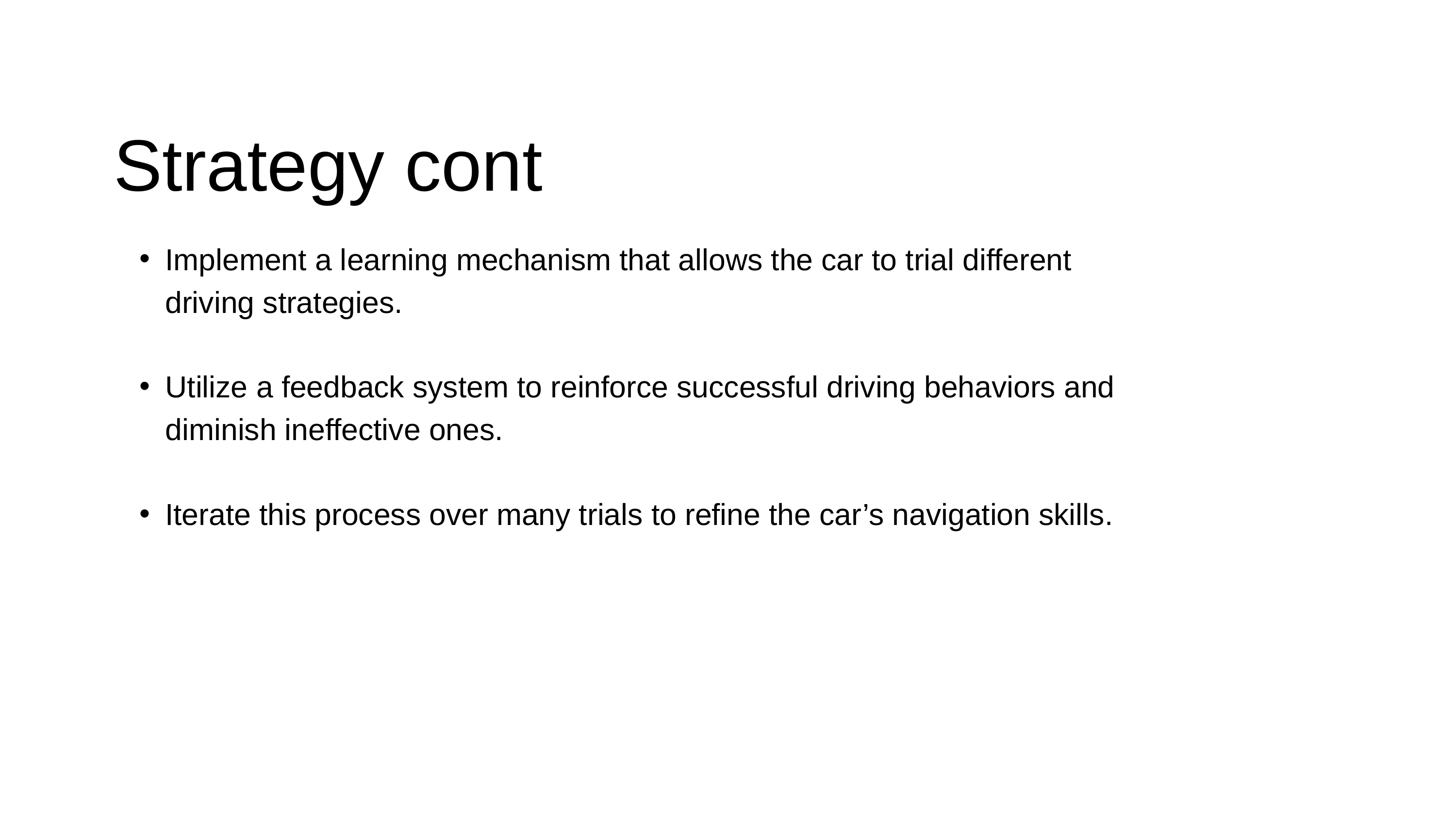

Strategy cont
Implement a learning mechanism that allows the car to trial different driving strategies.

Utilize a feedback system to reinforce successful driving behaviors and diminish ineffective ones.

Iterate this process over many trials to refine the car’s navigation skills.